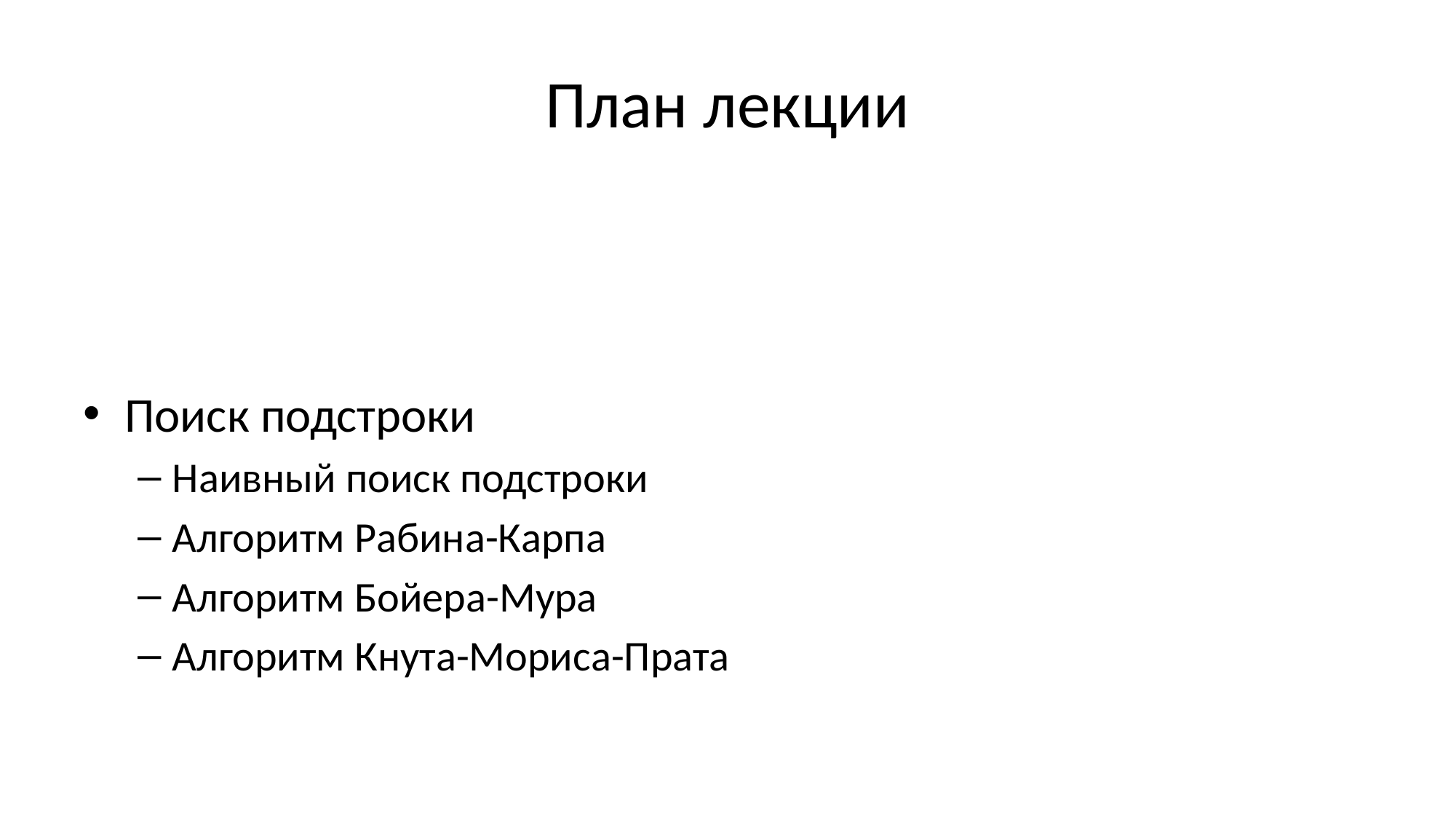

# План лекции
Поиск в массивах и списках
Линейный поиск
Бинарный поиск
Поиск подстроки
Наивный поиск подстроки
Алгоритм Рабина-Карпа
Алгоритм Бойера-Мура
Алгоритм Кнута-Мориса-Прата